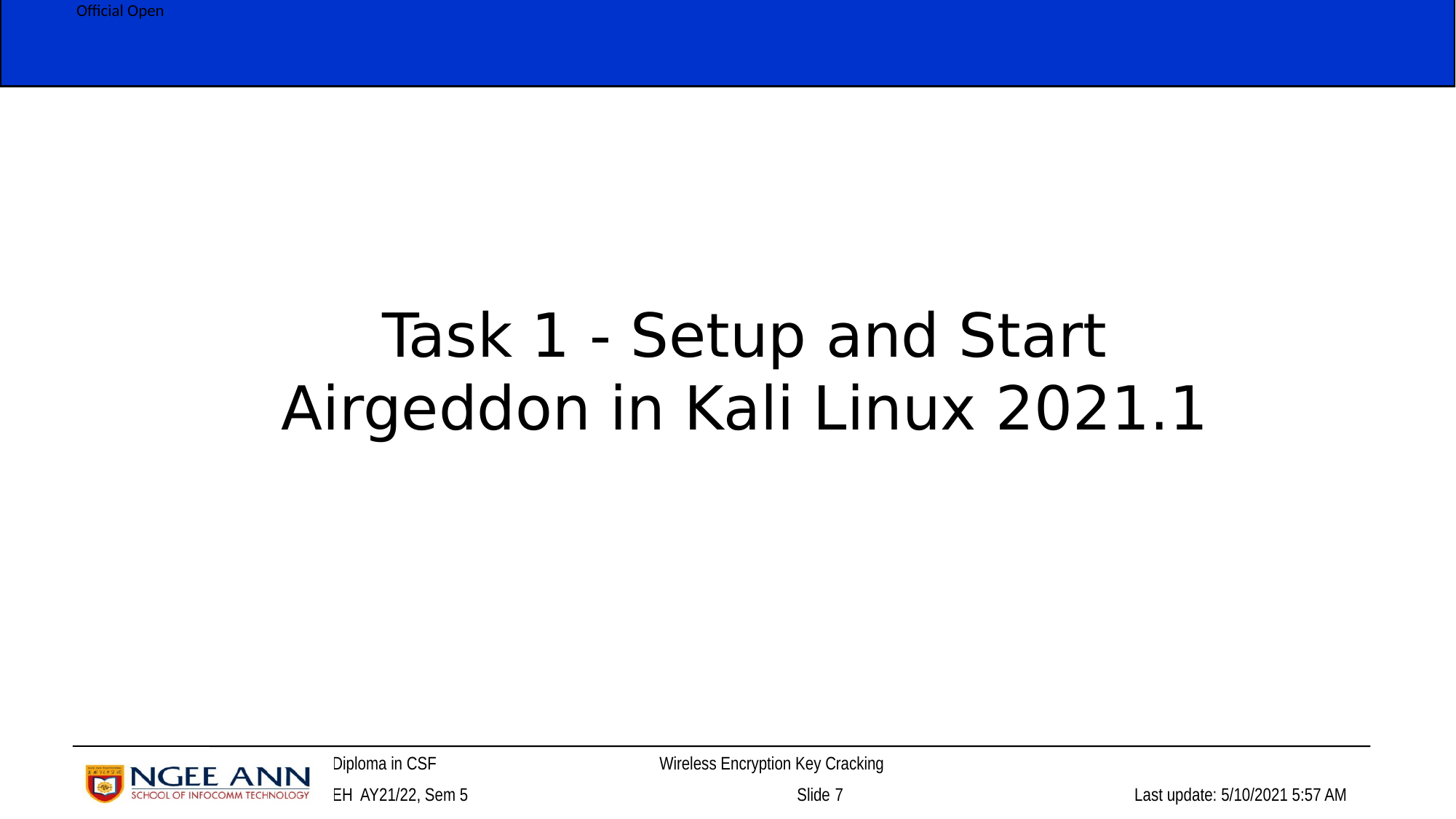

Task 1 - Setup and Start Airgeddon in Kali Linux 2021.1